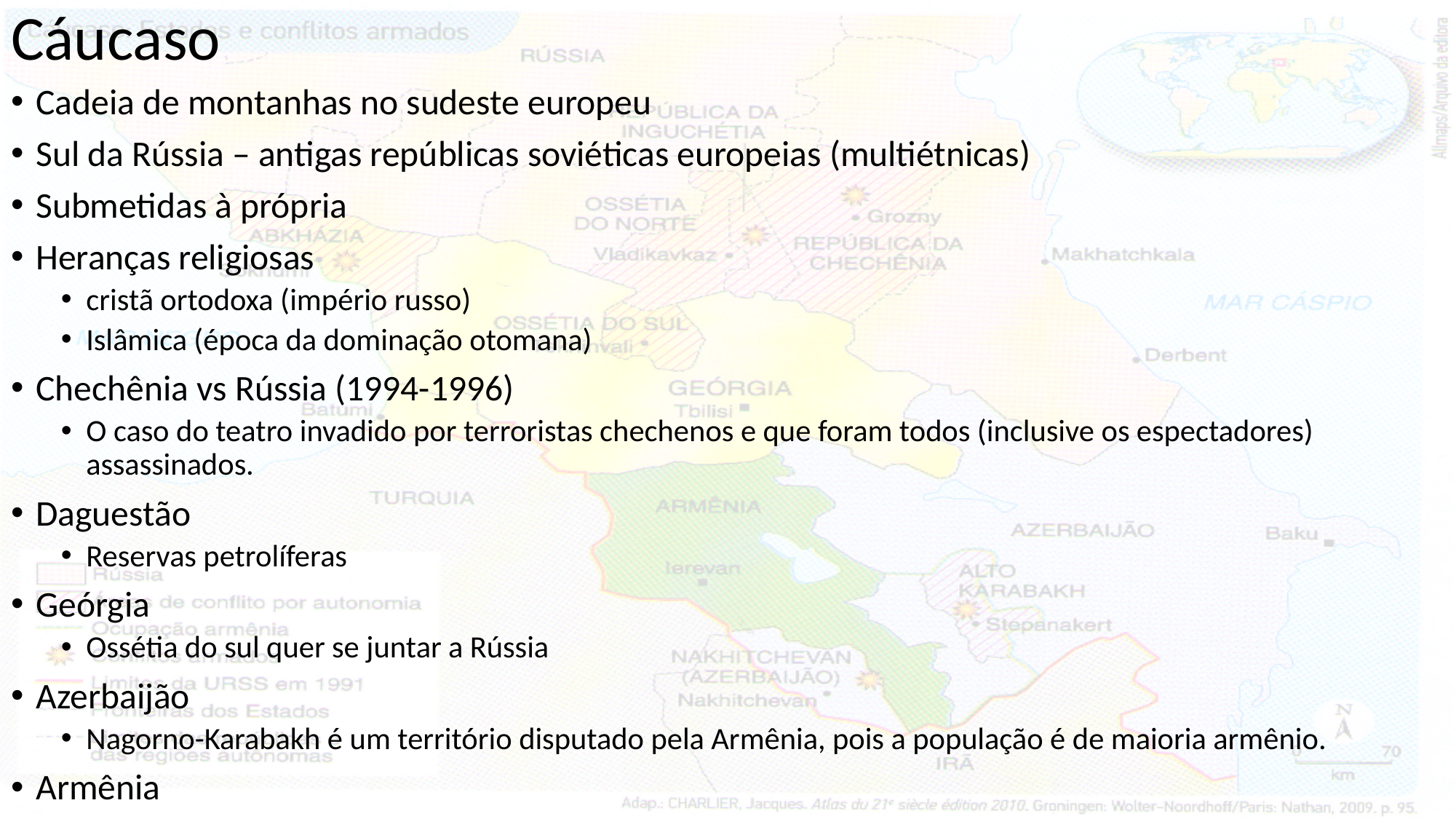

# Cáucaso
Cadeia de montanhas no sudeste europeu
Sul da Rússia – antigas repúblicas soviéticas europeias (multiétnicas)
Submetidas à própria
Heranças religiosas
cristã ortodoxa (império russo)
Islâmica (época da dominação otomana)
Chechênia vs Rússia (1994-1996)
O caso do teatro invadido por terroristas chechenos e que foram todos (inclusive os espectadores) assassinados.
Daguestão
Reservas petrolíferas
Geórgia
Ossétia do sul quer se juntar a Rússia
Azerbaijão
Nagorno-Karabakh é um território disputado pela Armênia, pois a população é de maioria armênio.
Armênia